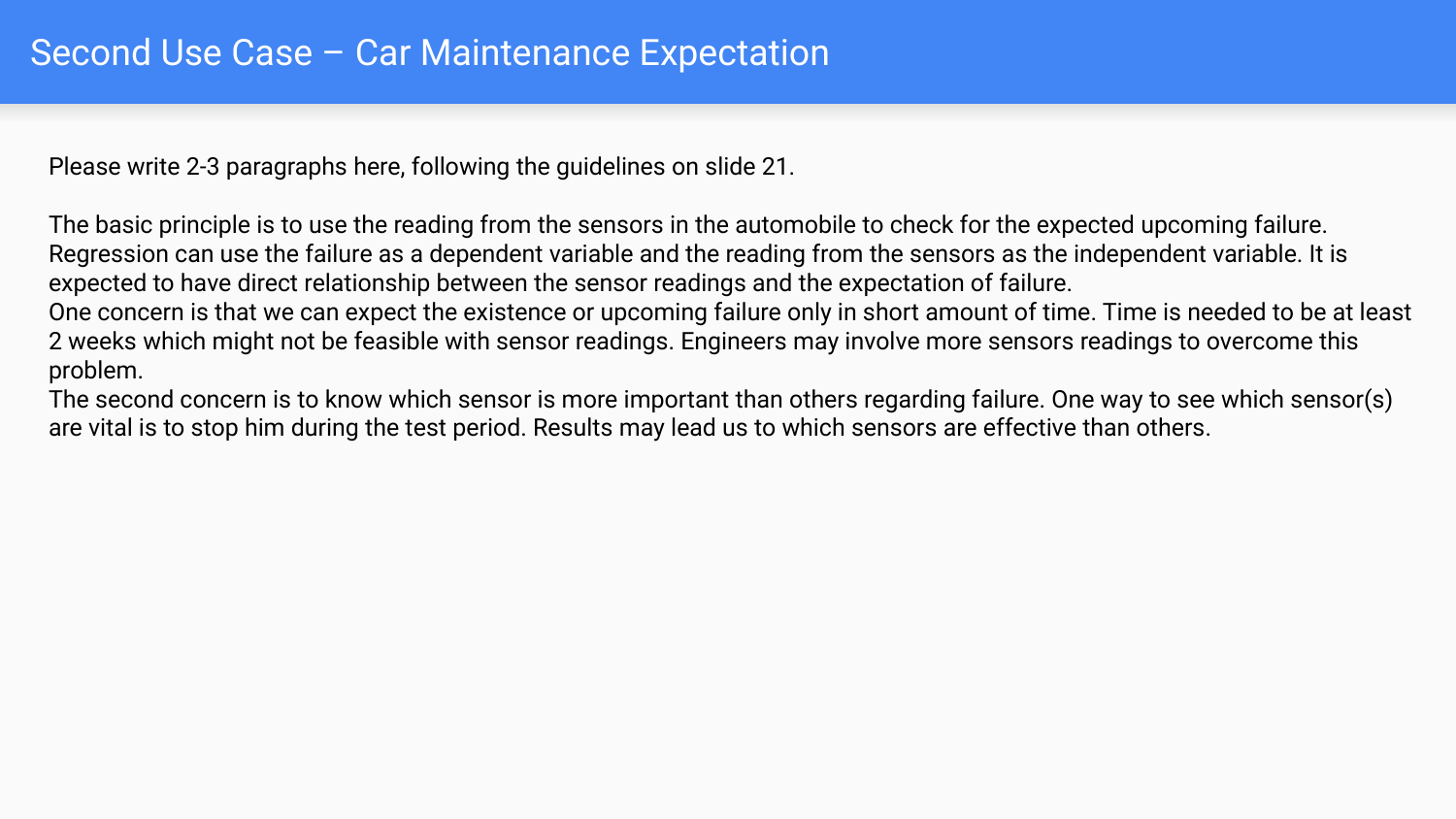

# Second Use Case – Car Maintenance Expectation
Please write 2-3 paragraphs here, following the guidelines on slide 21.

The basic principle is to use the reading from the sensors in the automobile to check for the expected upcoming failure. Regression can use the failure as a dependent variable and the reading from the sensors as the independent variable. It is expected to have direct relationship between the sensor readings and the expectation of failure.
One concern is that we can expect the existence or upcoming failure only in short amount of time. Time is needed to be at least 2 weeks which might not be feasible with sensor readings. Engineers may involve more sensors readings to overcome this problem.
The second concern is to know which sensor is more important than others regarding failure. One way to see which sensor(s) are vital is to stop him during the test period. Results may lead us to which sensors are effective than others.